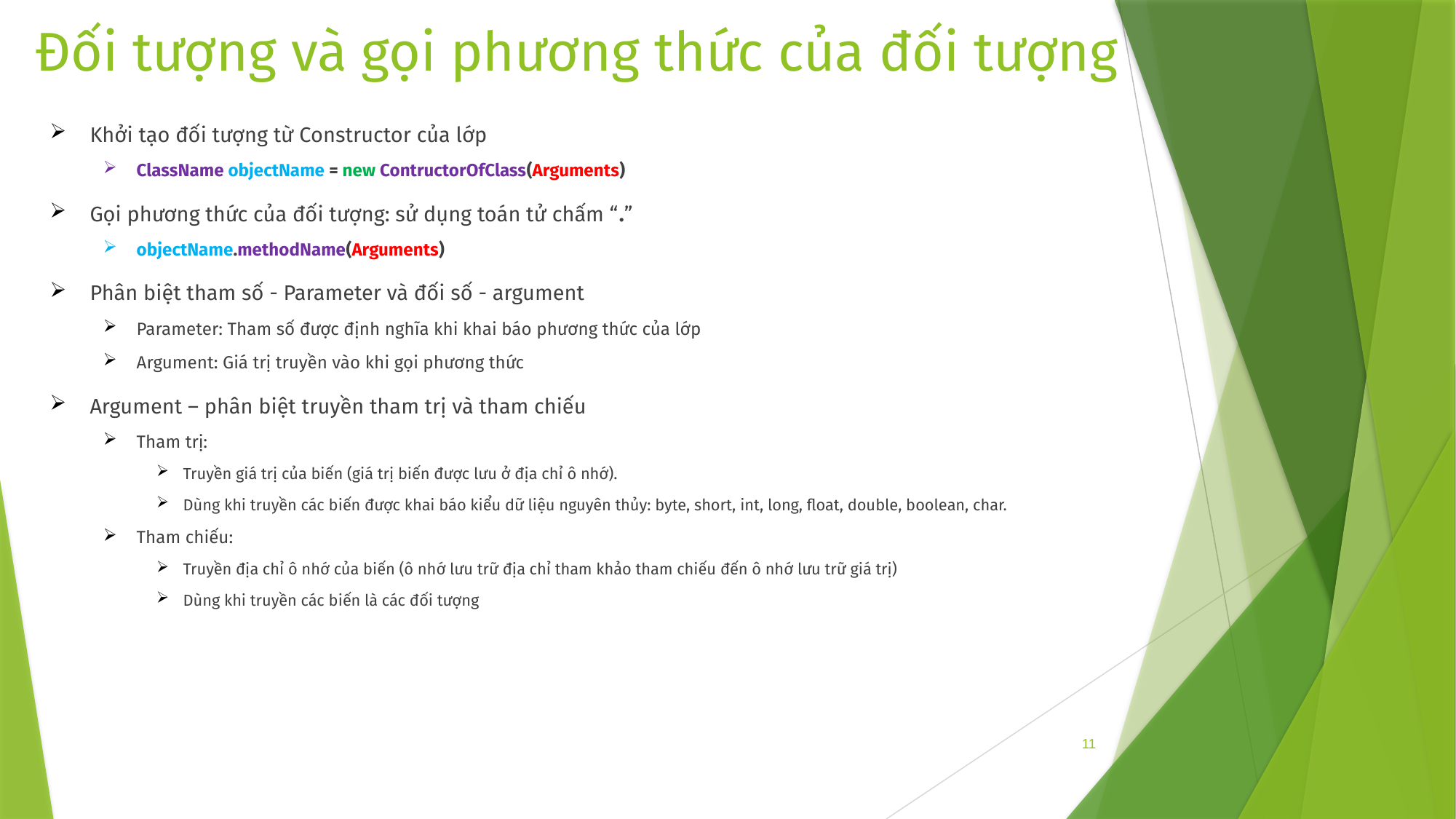

# Đối tượng và gọi phương thức của đối tượng
Khởi tạo đối tượng từ Constructor của lớp
ClassName objectName = new ContructorOfClass(Arguments)
Gọi phương thức của đối tượng: sử dụng toán tử chấm “.”
objectName.methodName(Arguments)
Phân biệt tham số - Parameter và đối số - argument
Parameter: Tham số được định nghĩa khi khai báo phương thức của lớp
Argument: Giá trị truyền vào khi gọi phương thức
Argument – phân biệt truyền tham trị và tham chiếu
Tham trị:
Truyền giá trị của biến (giá trị biến được lưu ở địa chỉ ô nhớ).
Dùng khi truyền các biến được khai báo kiểu dữ liệu nguyên thủy: byte, short, int, long, float, double, boolean, char.
Tham chiếu:
Truyền địa chỉ ô nhớ của biến (ô nhớ lưu trữ địa chỉ tham khảo tham chiếu đến ô nhớ lưu trữ giá trị)
Dùng khi truyền các biến là các đối tượng
11